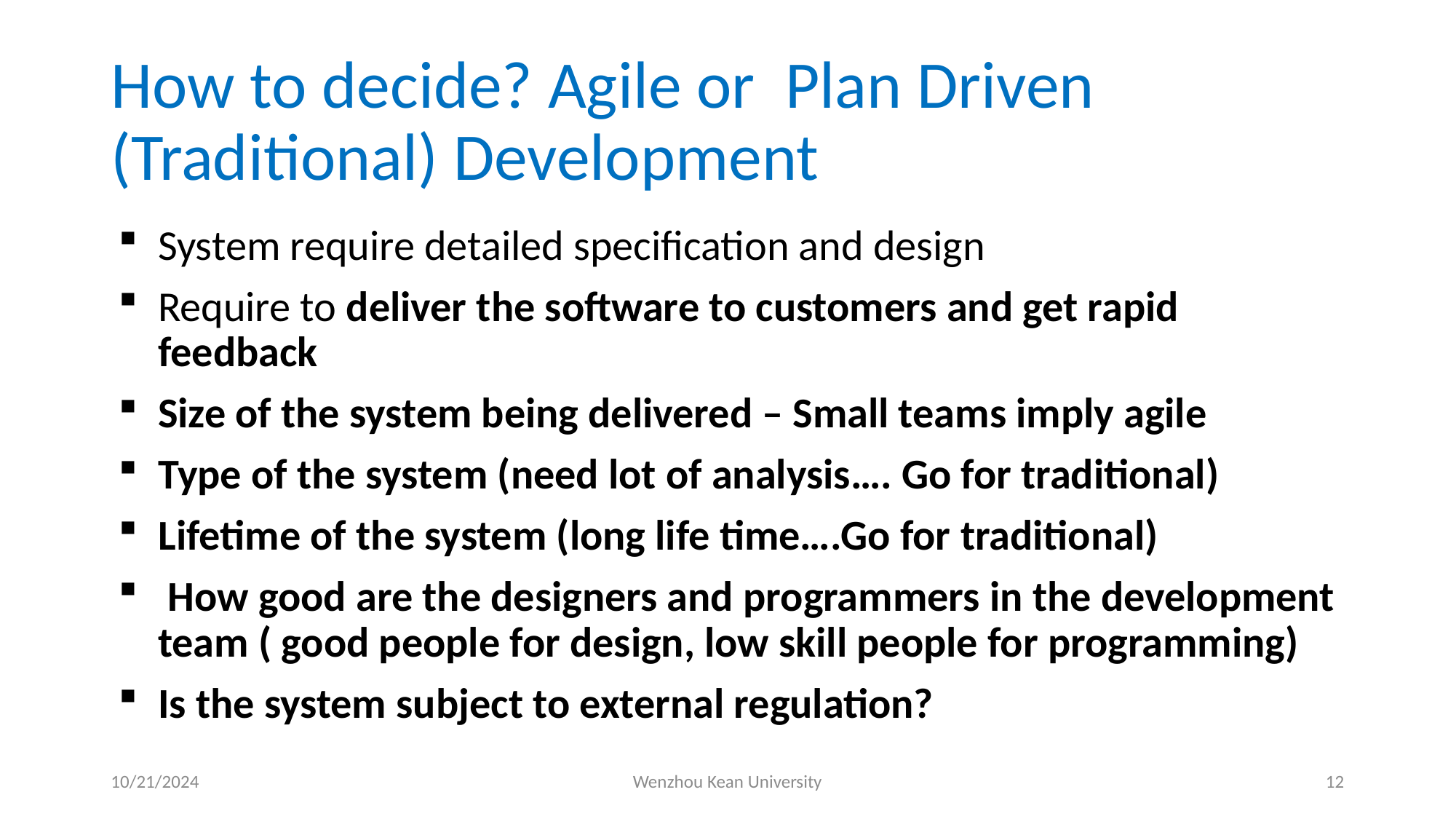

# How to decide? Agile or  Plan Driven (Traditional) Development
System require detailed specification and design
Require to deliver the software to customers and get rapid feedback
Size of the system being delivered – Small teams imply agile
Type of the system (need lot of analysis…. Go for traditional)
Lifetime of the system (long life time….Go for traditional)
 How good are the designers and programmers in the development team ( good people for design, low skill people for programming)
Is the system subject to external regulation?
10/21/2024
Wenzhou Kean University
12